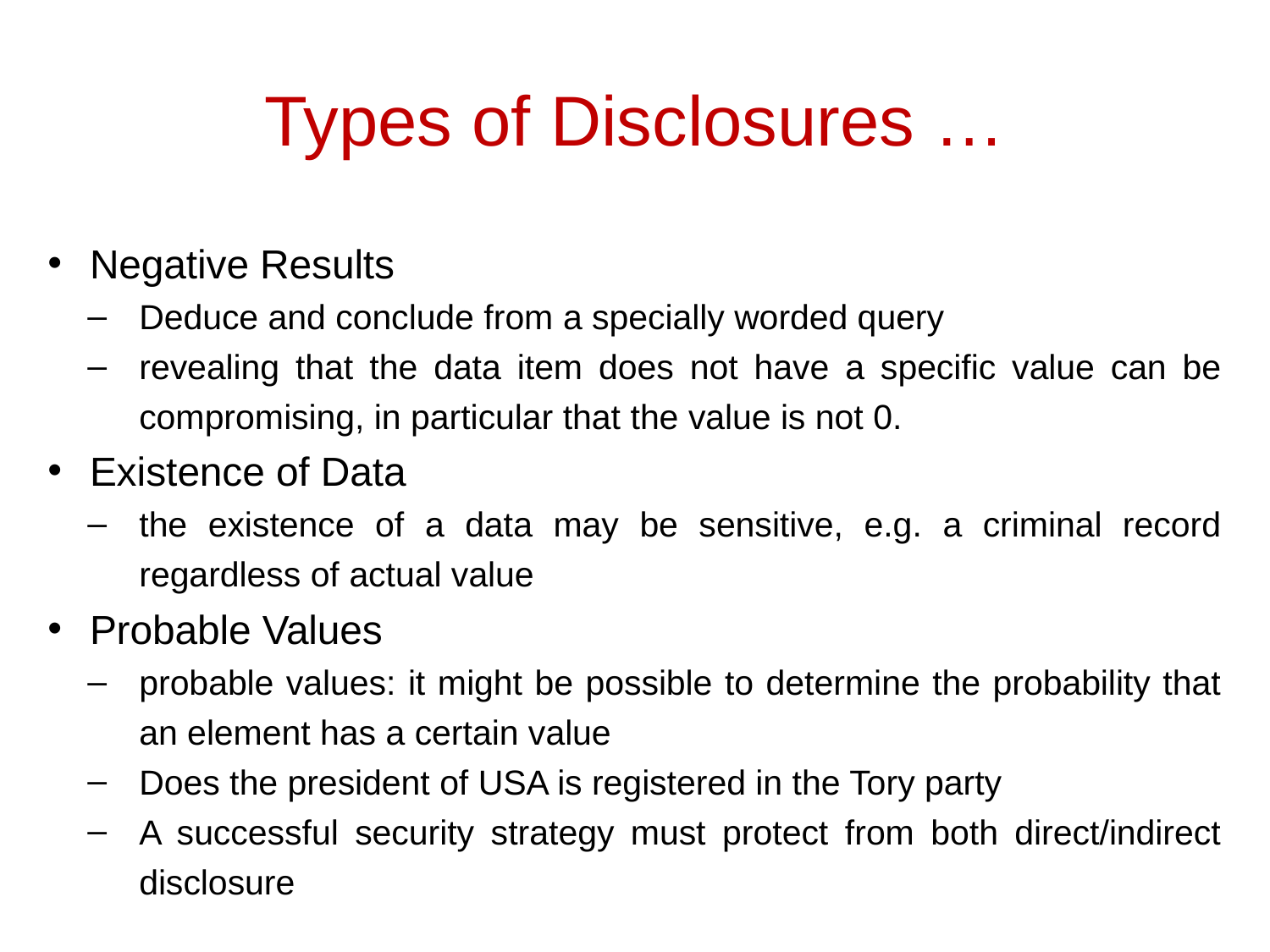

# Types of Disclosures …
Negative Results
Deduce and conclude from a specially worded query
revealing that the data item does not have a specific value can be compromising, in particular that the value is not 0.
Existence of Data
the existence of a data may be sensitive, e.g. a criminal record regardless of actual value
Probable Values
probable values: it might be possible to determine the probability that an element has a certain value
Does the president of USA is registered in the Tory party
A successful security strategy must protect from both direct/indirect disclosure